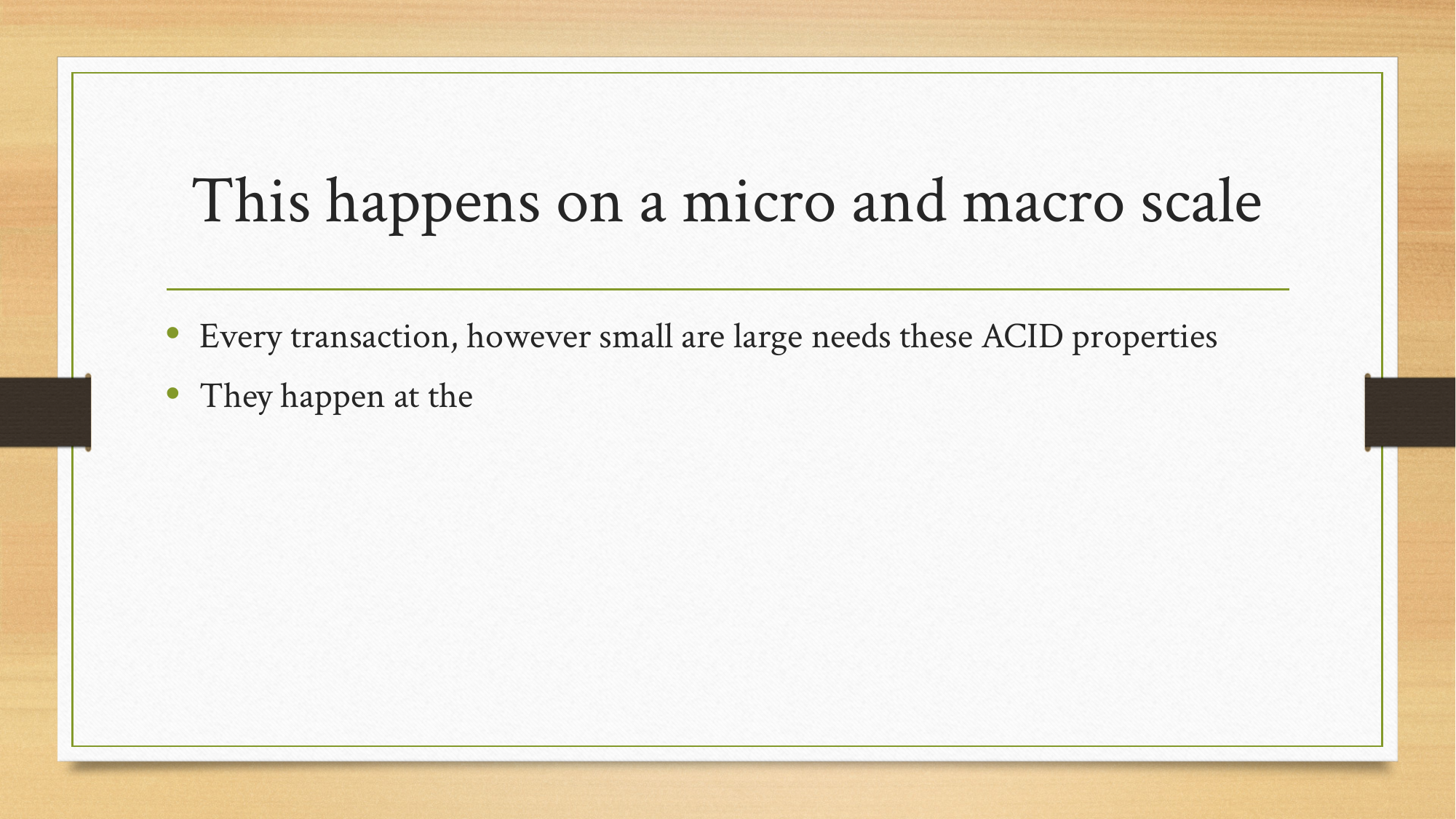

# This happens on a micro and macro scale
Every transaction, however small are large needs these ACID properties
They happen at the